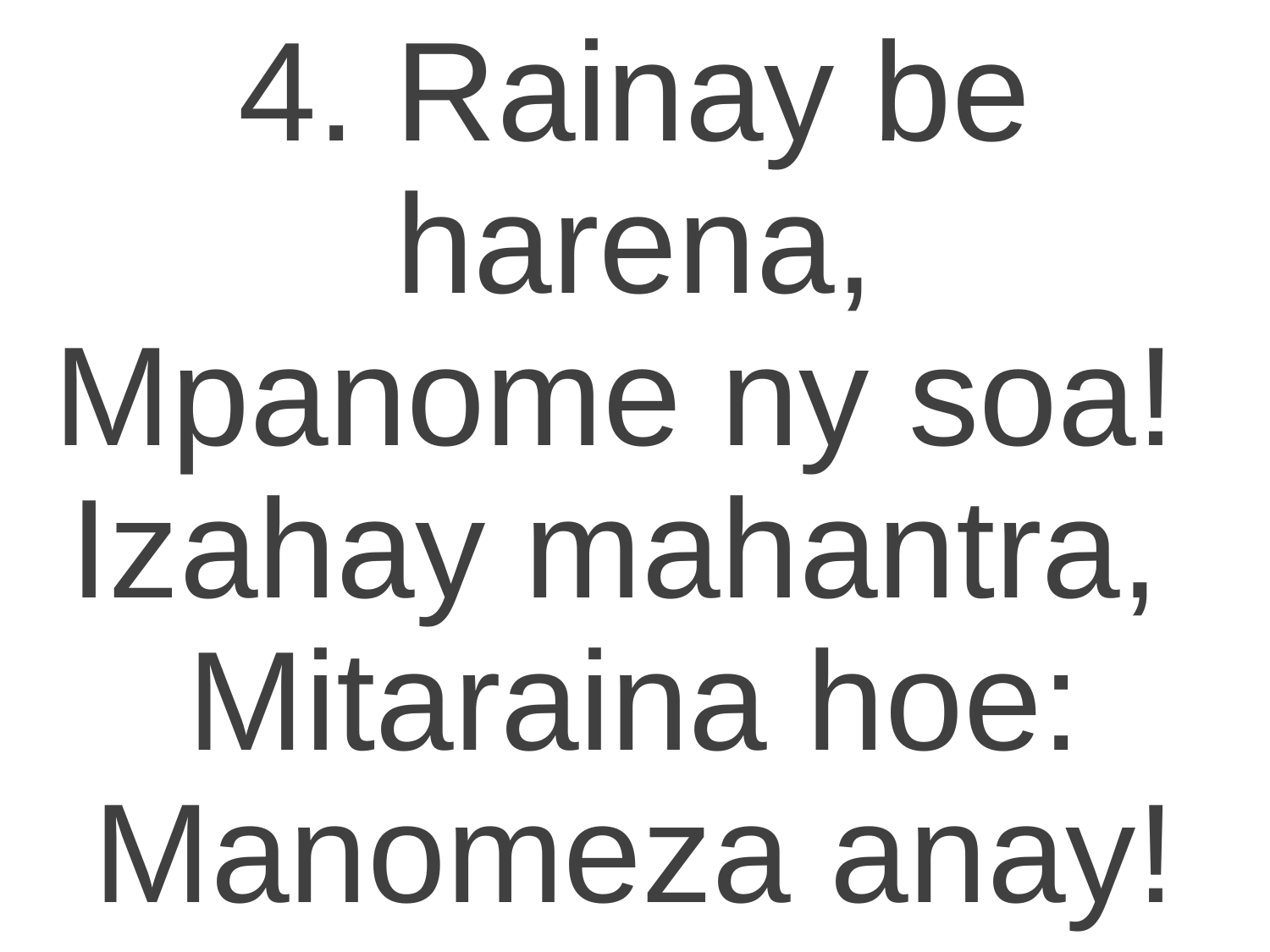

4. Rainay be harena,
Mpanome ny soa!
Izahay mahantra,
Mitaraina hoe:
Manomeza anay!